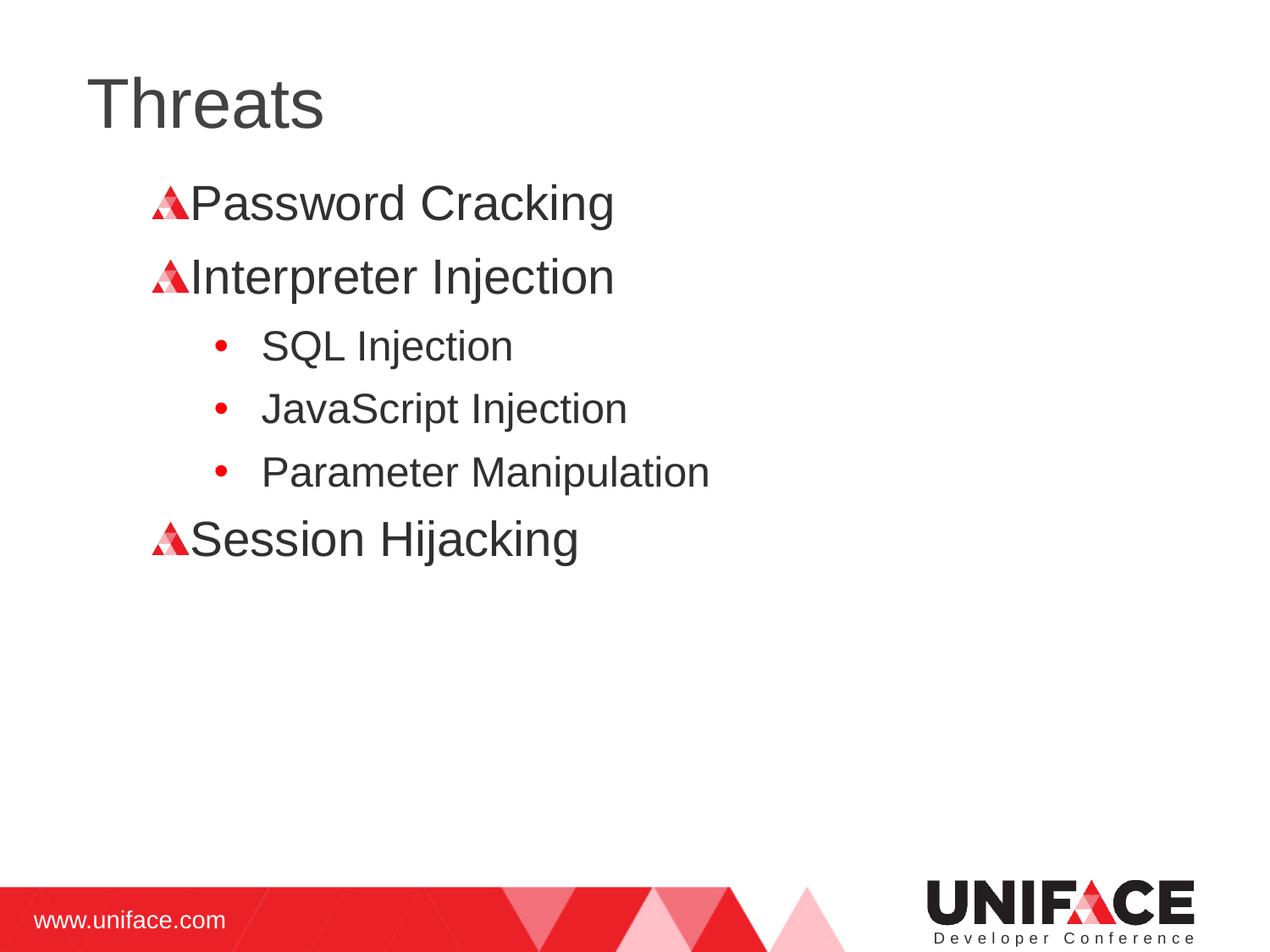

# Threats
Password Cracking
Interpreter Injection
SQL Injection
JavaScript Injection
Parameter Manipulation
Session Hijacking